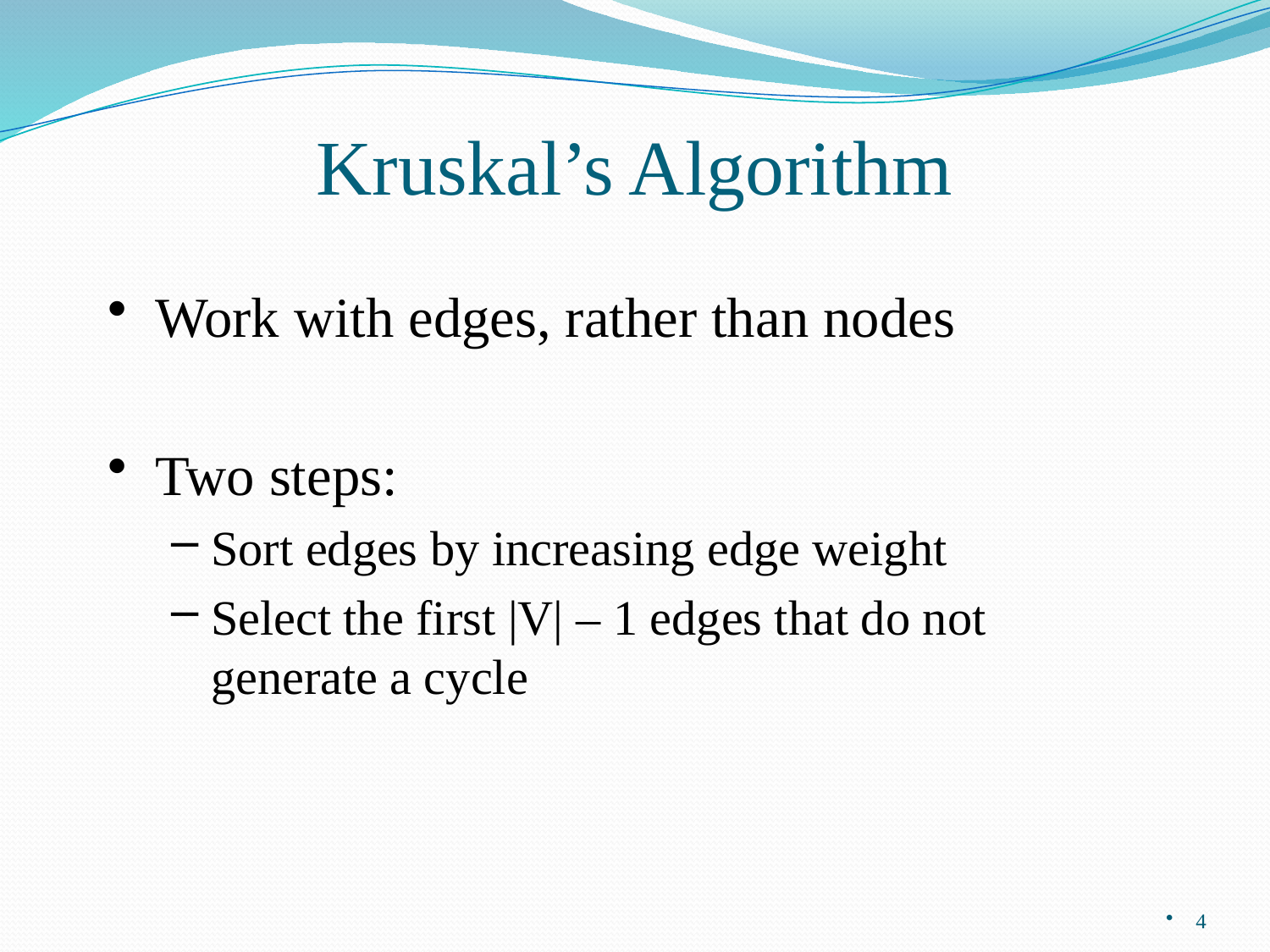

Kruskal’s Algorithm
Work with edges, rather than nodes

Two steps:
Sort edges by increasing edge weight
Select the first |V| – 1 edges that do not generate a cycle

4